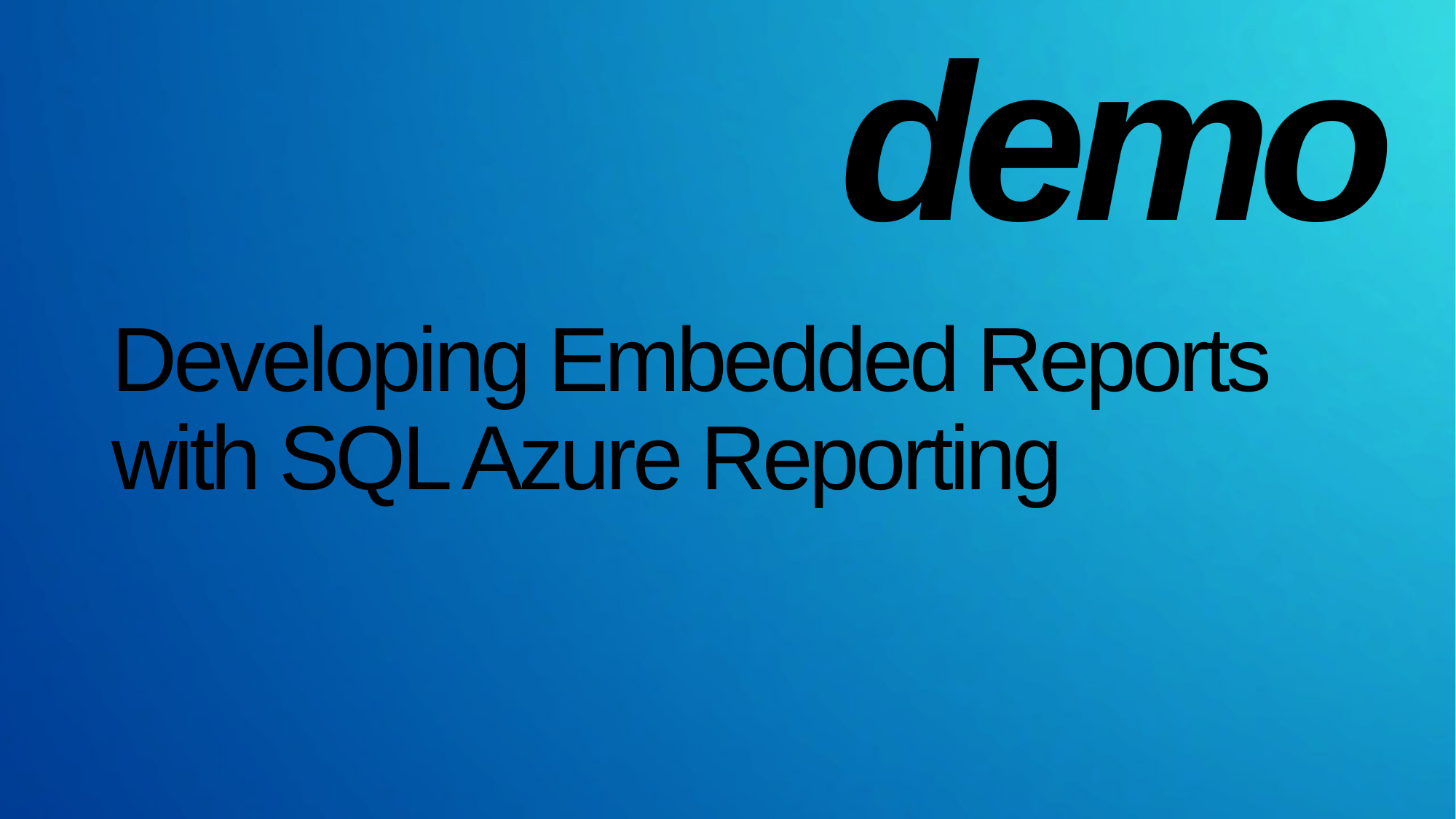

demo
# Developing Embedded Reports with SQL Azure Reporting